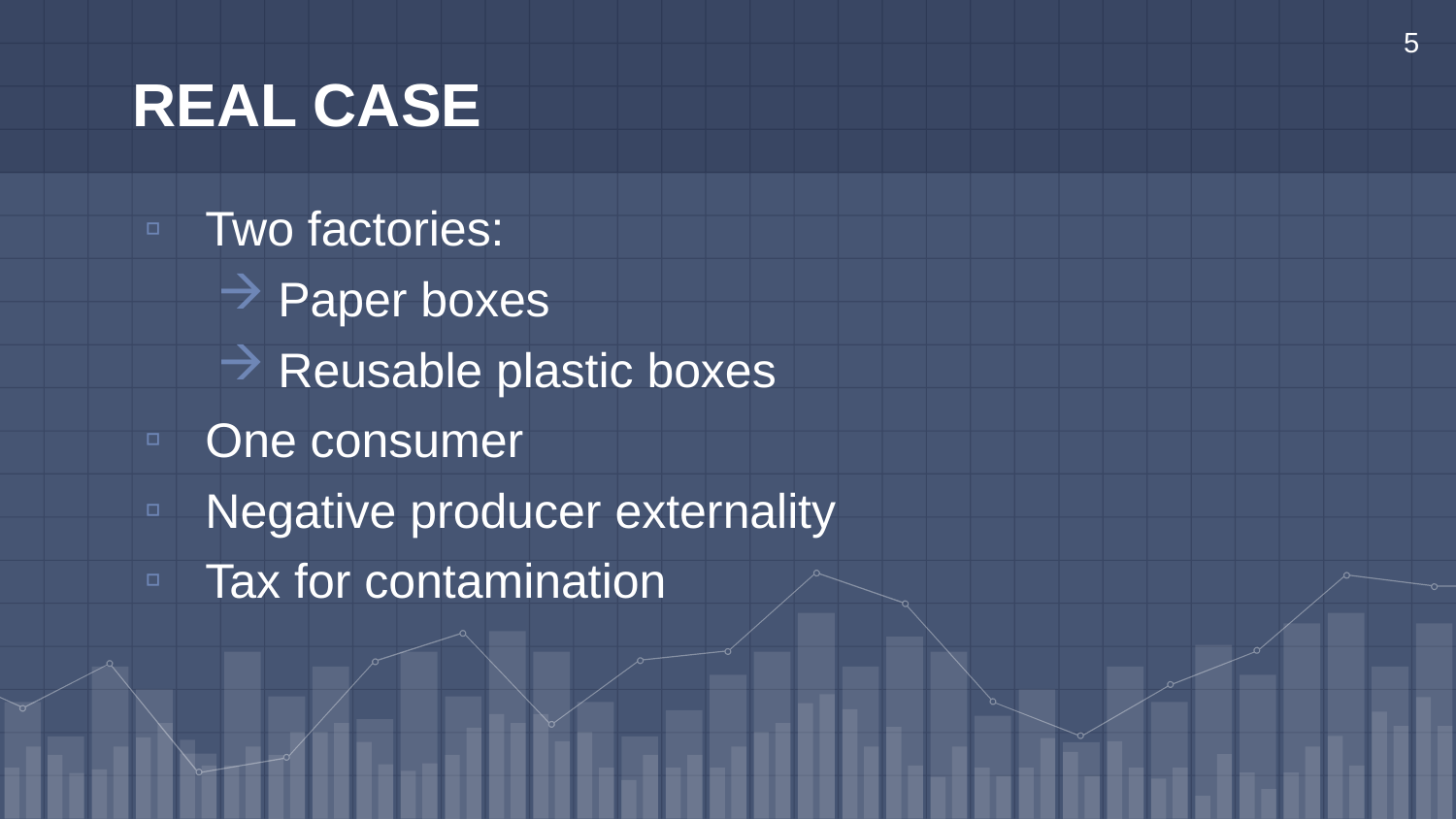

5
# REAL CASE
Two factories:
Paper boxes
Reusable plastic boxes
One consumer
Negative producer externality
Tax for contamination